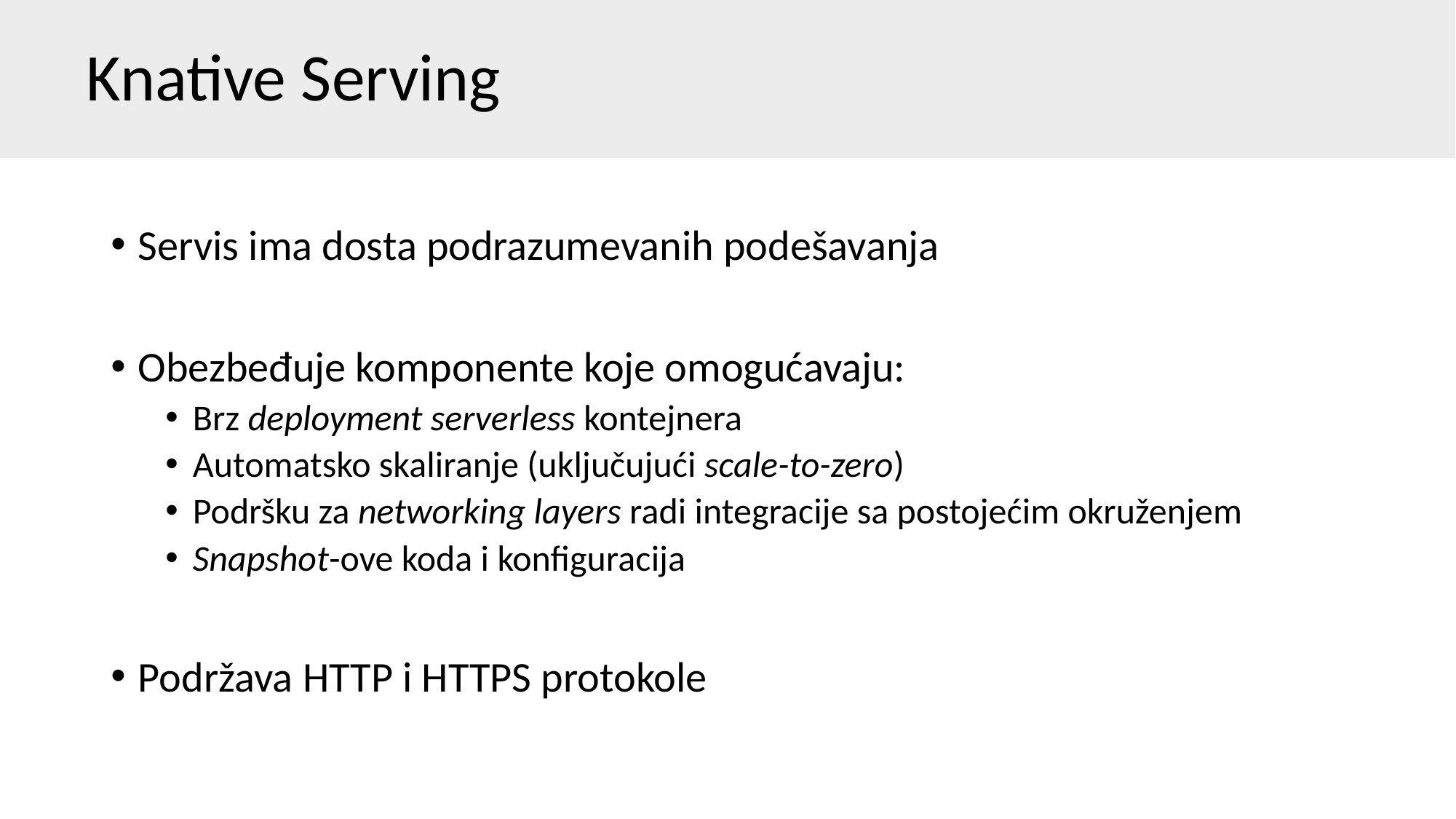

# Knative Serving
Servis ima dosta podrazumevanih podešavanja

Obezbeđuje komponente koje omogućavaju:
Brz deployment serverless kontejnera
Automatsko skaliranje (uključujući scale-to-zero)
Podršku za networking layers radi integracije sa postojećim okruženjem
Snapshot-ove koda i konfiguracija

Podržava HTTP i HTTPS protokole